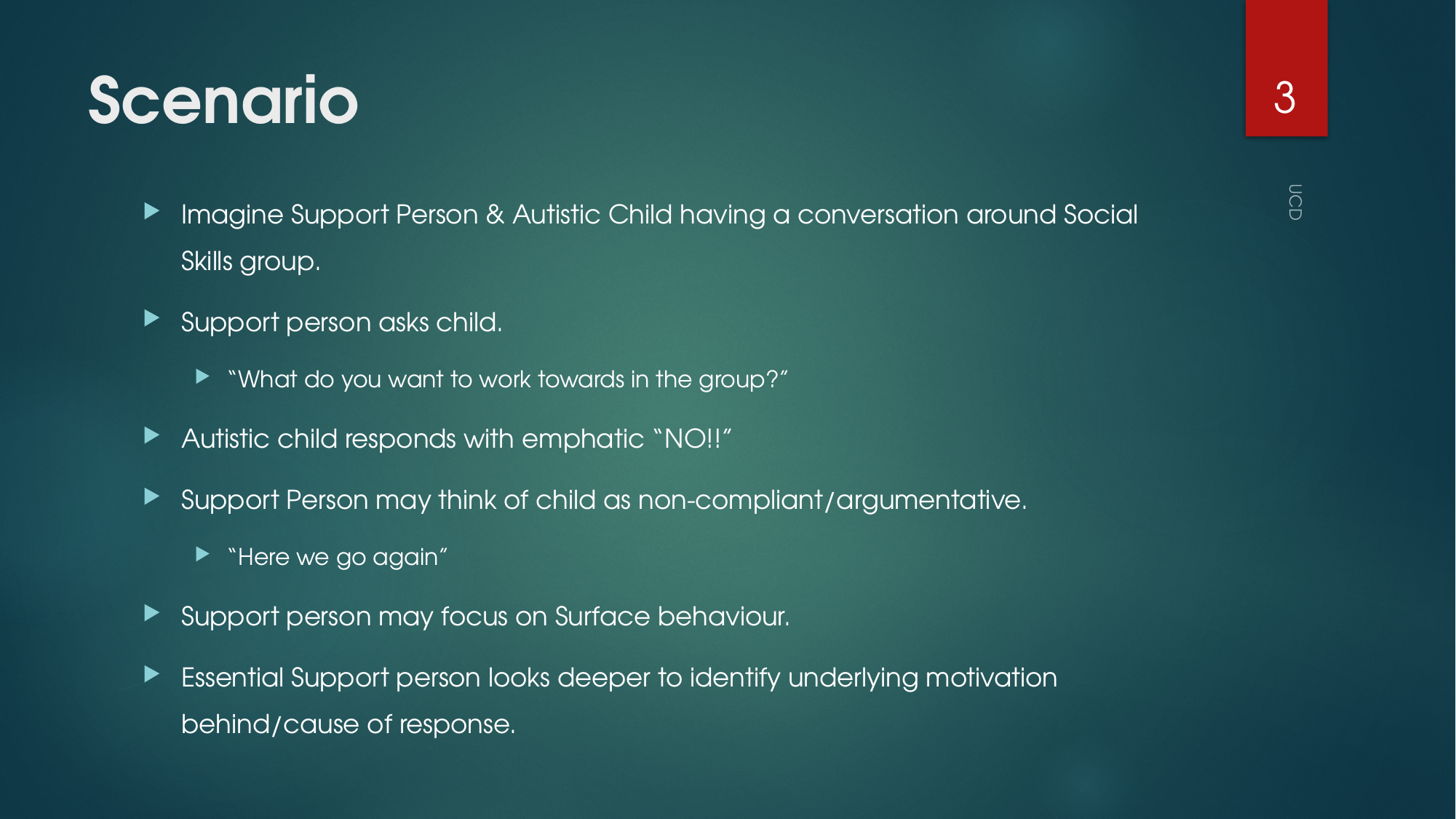

3
# Scenario
Imagine Support Person & Autistic Child having a conversation around Social Skills group.
Support person asks child.
“What do you want to work towards in the group?”
Autistic child responds with emphatic “NO!!”
Support Person may think of child as non-compliant/argumentative.
“Here we go again”
Support person may focus on Surface behaviour.
Essential Support person looks deeper to identify underlying motivation behind/cause of response.
UCD